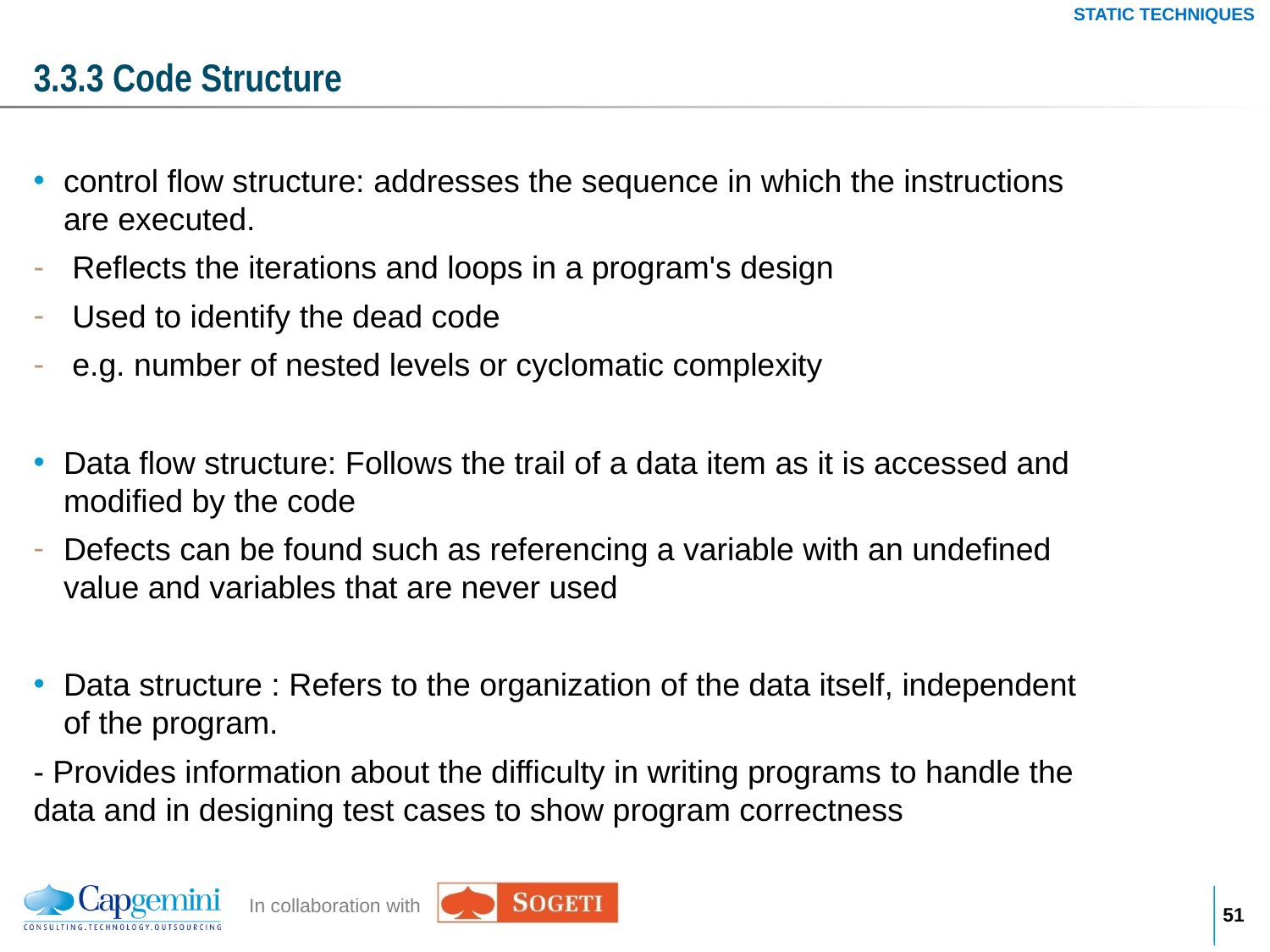

STATIC TECHNIQUES
# 3.3.3 Code Structure

control flow structure: addresses the sequence in which the instructions are executed.
 Reflects the iterations and loops in a program's design
 Used to identify the dead code
 e.g. number of nested levels or cyclomatic complexity

Data flow structure: Follows the trail of a data item as it is accessed and modified by the code
Defects can be found such as referencing a variable with an undefined value and variables that are never used

Data structure : Refers to the organization of the data itself, independent of the program.
- Provides information about the difficulty in writing programs to handle the data and in designing test cases to show program correctness

51